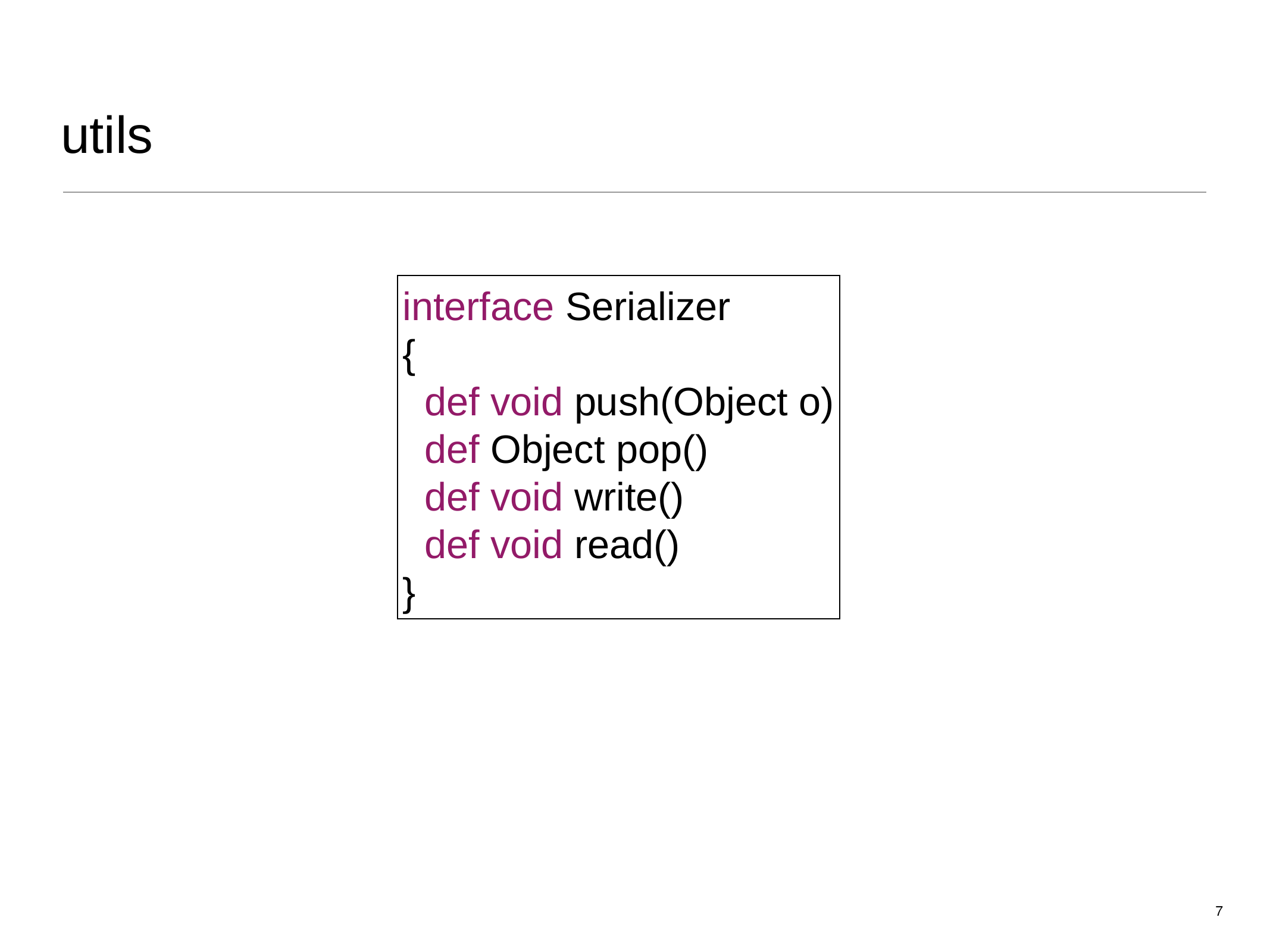

# utils
interface Serializer
{
  def void push(Object o)
  def Object pop()
  def void write()
  def void read()
}
7